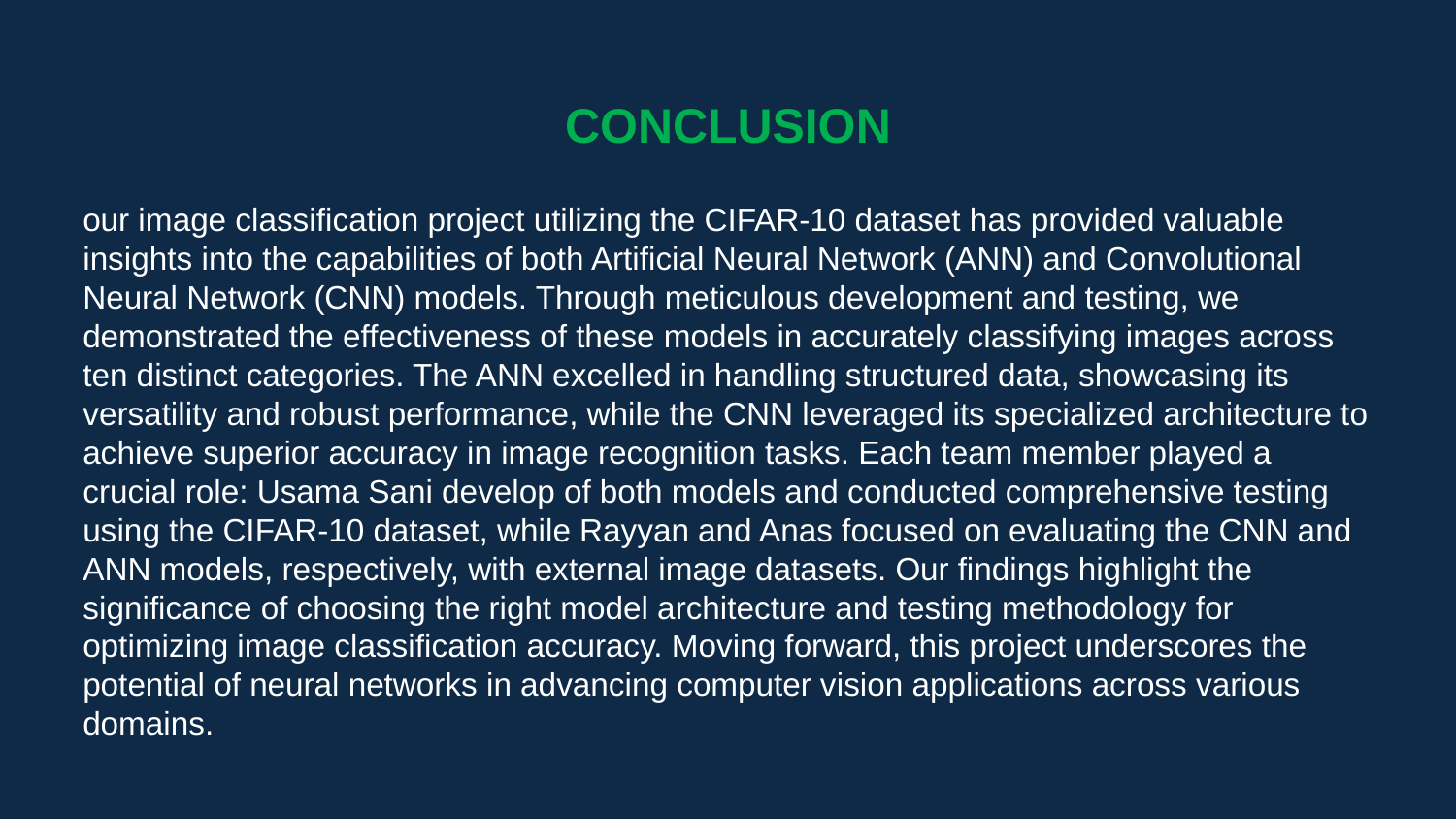

CONCLUSION
our image classification project utilizing the CIFAR-10 dataset has provided valuable insights into the capabilities of both Artificial Neural Network (ANN) and Convolutional Neural Network (CNN) models. Through meticulous development and testing, we demonstrated the effectiveness of these models in accurately classifying images across ten distinct categories. The ANN excelled in handling structured data, showcasing its versatility and robust performance, while the CNN leveraged its specialized architecture to achieve superior accuracy in image recognition tasks. Each team member played a crucial role: Usama Sani develop of both models and conducted comprehensive testing using the CIFAR-10 dataset, while Rayyan and Anas focused on evaluating the CNN and ANN models, respectively, with external image datasets. Our findings highlight the significance of choosing the right model architecture and testing methodology for optimizing image classification accuracy. Moving forward, this project underscores the potential of neural networks in advancing computer vision applications across various domains.